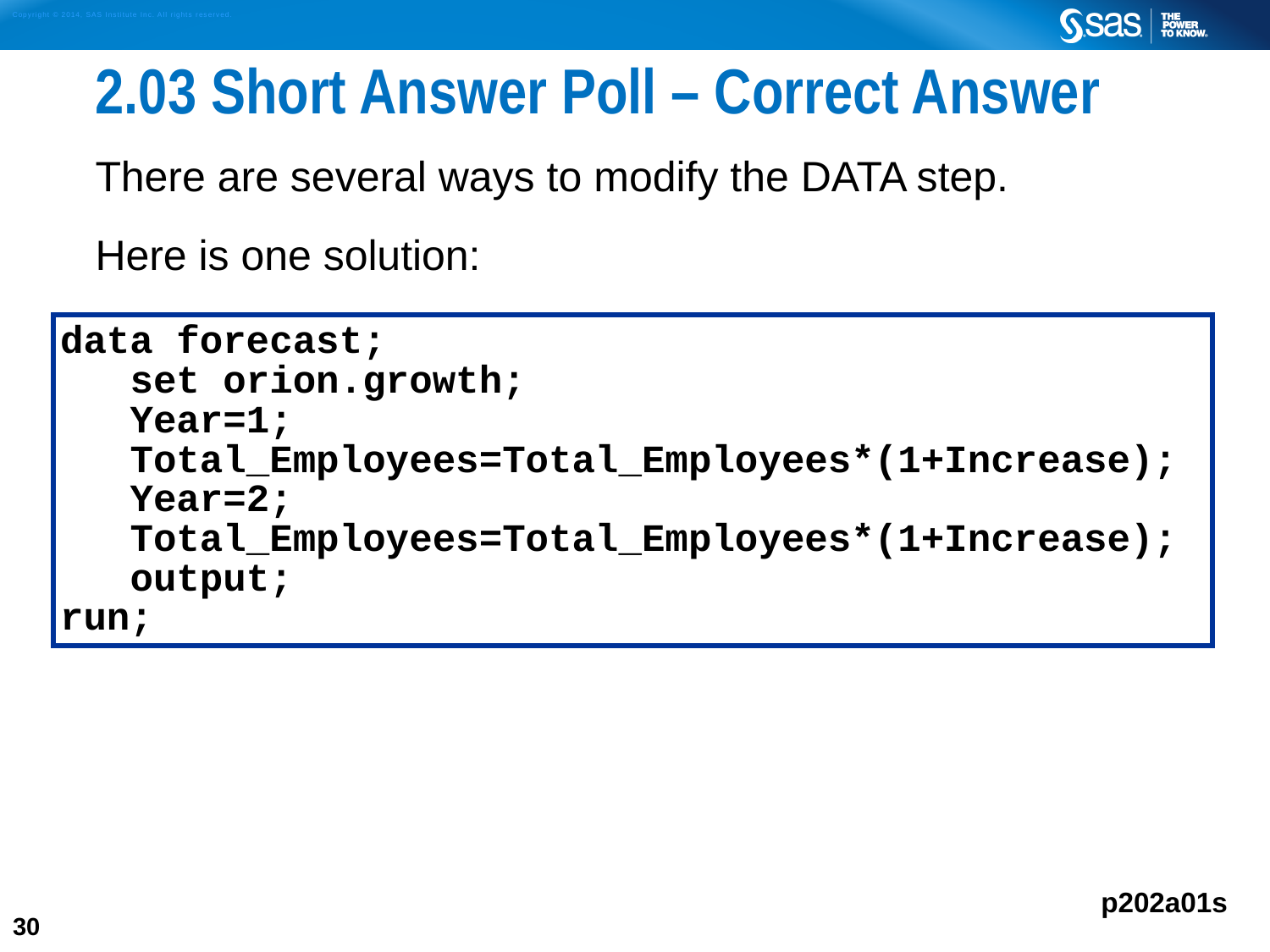

# 2.03 Short Answer Poll – Correct Answer
There are several ways to modify the DATA step.
Here is one solution:
data forecast;
   set orion.growth;
   Year=1;
   Total_Employees=Total_Employees*(1+Increase);
   Year=2;
   Total_Employees=Total_Employees*(1+Increase);
   output;
run;
p202a01s